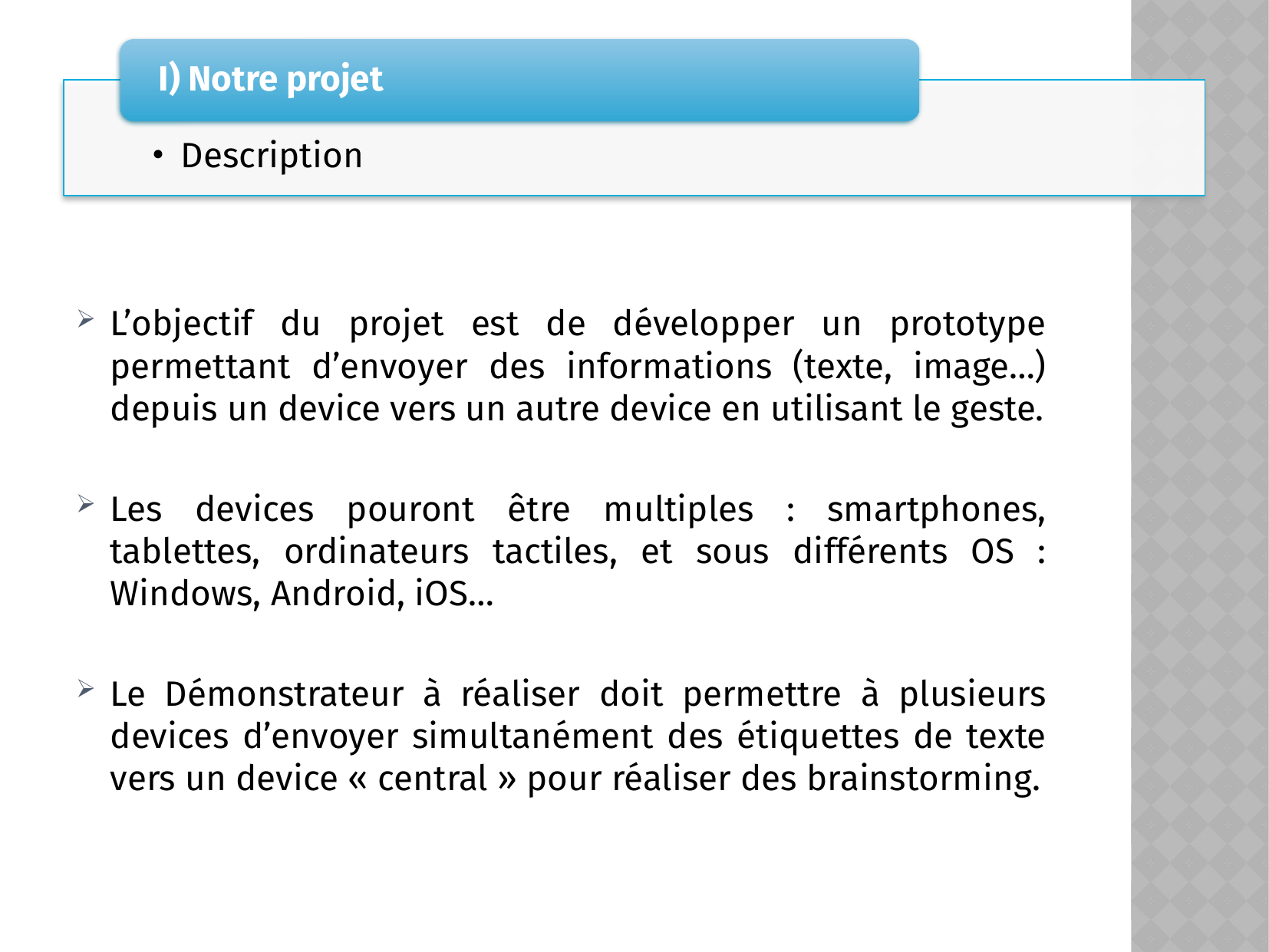

Description
I) Notre projet
L’objectif du projet est de développer un prototype permettant d’envoyer des informations (texte, image…) depuis un device vers un autre device en utilisant le geste.

Les devices pouront être multiples : smartphones, tablettes, ordinateurs tactiles, et sous différents OS : Windows, Android, iOS…

Le Démonstrateur à réaliser doit permettre à plusieurs devices d’envoyer simultanément des étiquettes de texte vers un device « central » pour réaliser des brainstorming.